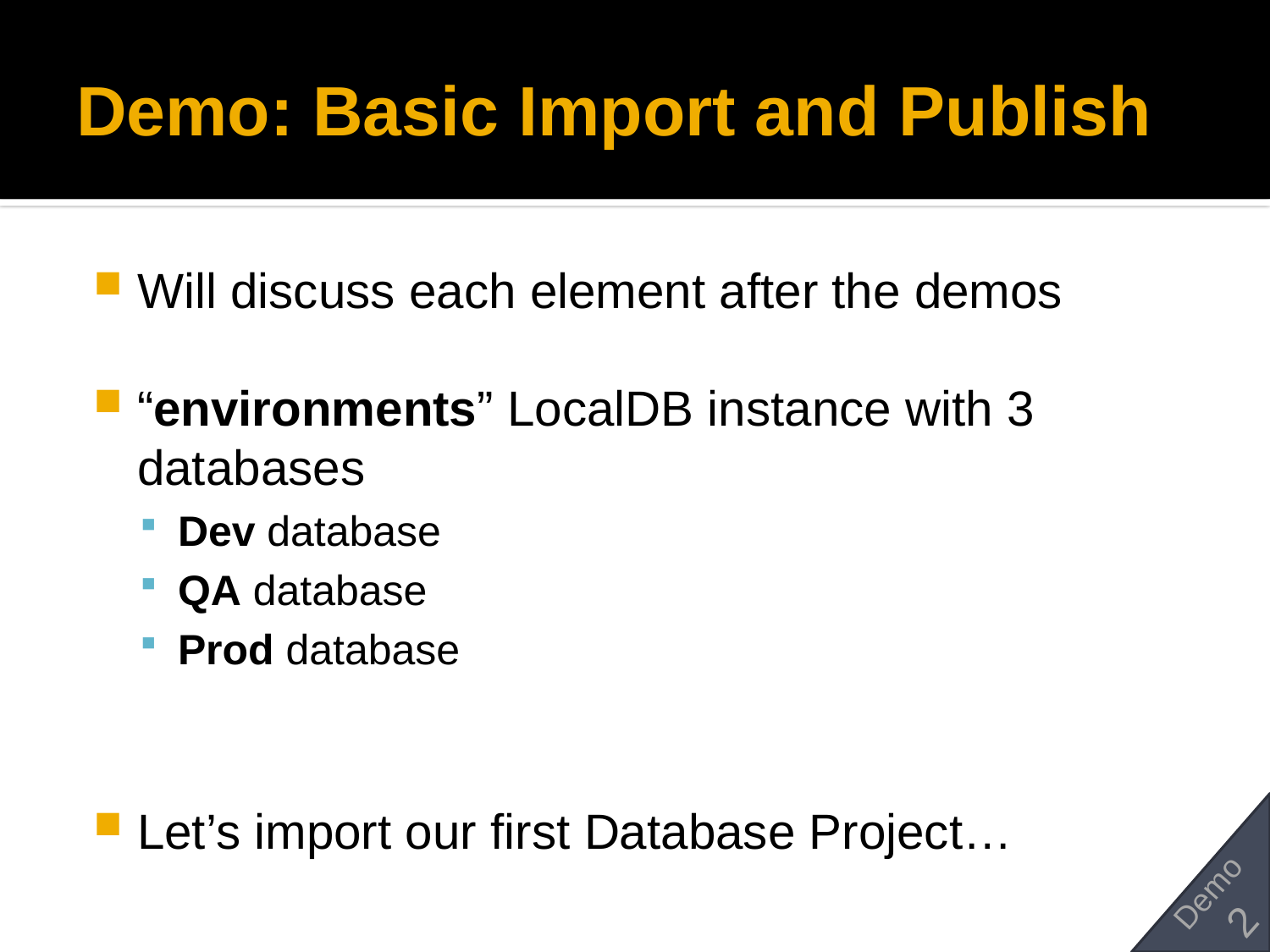

# Demo: Basic Import and Publish
Will discuss each element after the demos

“environments” LocalDB instance with 3 databases
Dev database
QA database
Prod database

Let’s import our first Database Project…

Demo
2